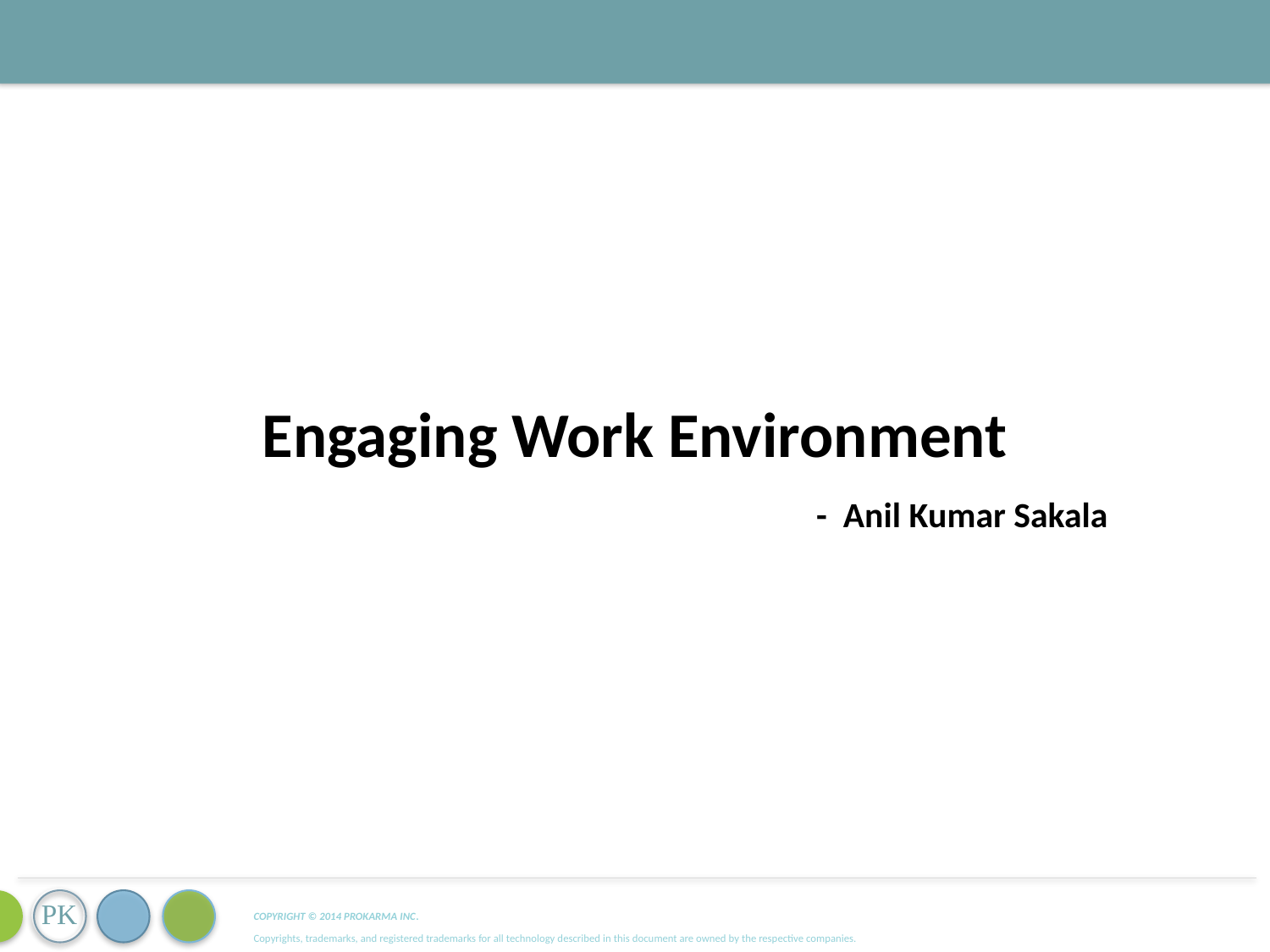

Engaging Work Environment
-  Anil Kumar Sakala